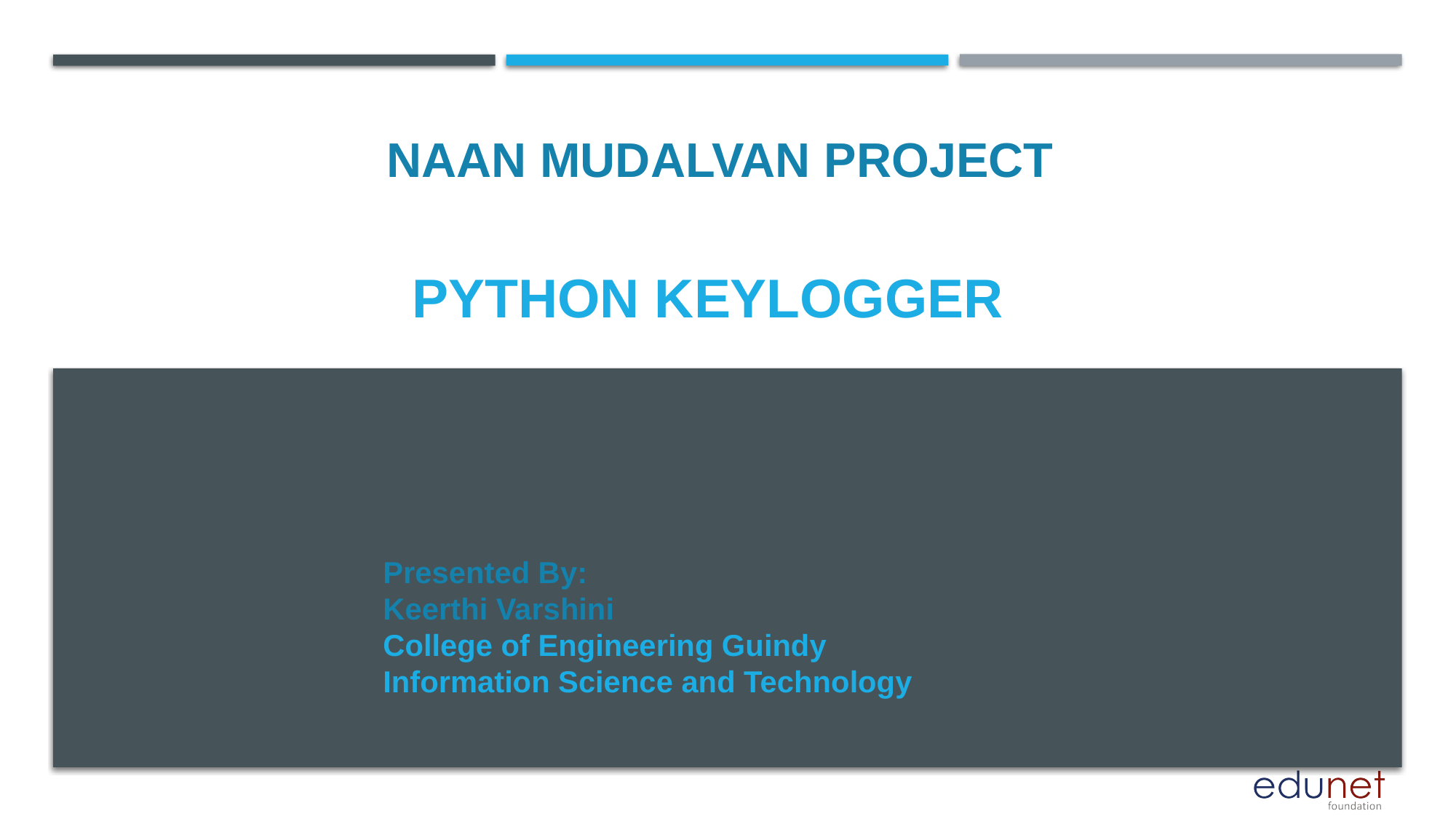

NAAN MUDALVAN PROJECT
# Python Keylogger
Presented By:
Keerthi Varshini
College of Engineering Guindy
Information Science and Technology